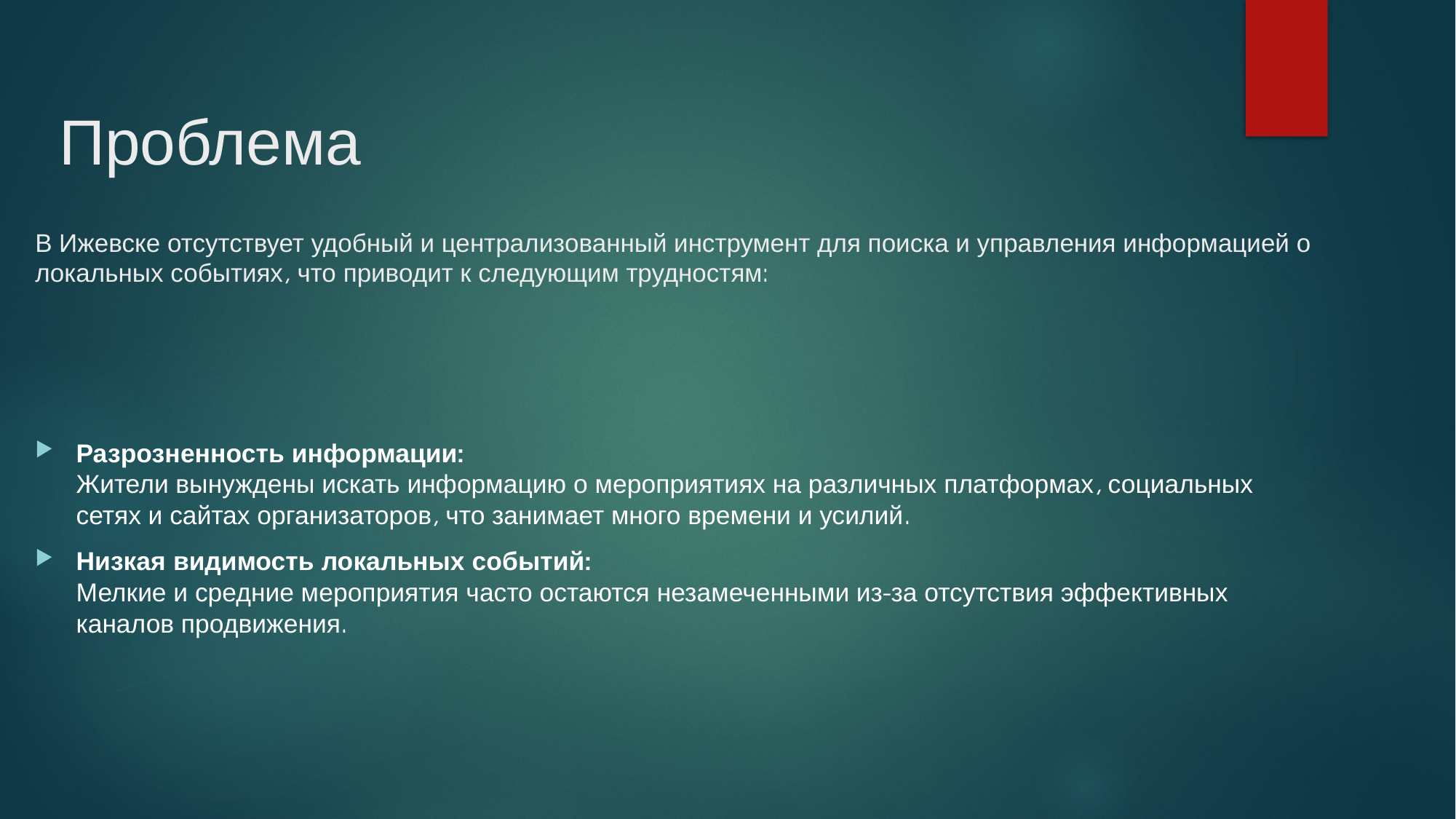

Проблема
# В Ижевске отсутствует удобный и централизованный инструмент для поиска и управления информацией о локальных событиях, что приводит к следующим трудностям:
Разрозненность информации:
Жители вынуждены искать информацию о мероприятиях на различных платформах, социальных сетях и сайтах организаторов, что занимает много времени и усилий.
Низкая видимость локальных событий:
Мелкие и средние мероприятия часто остаются незамеченными из-за отсутствия эффективных каналов продвижения.